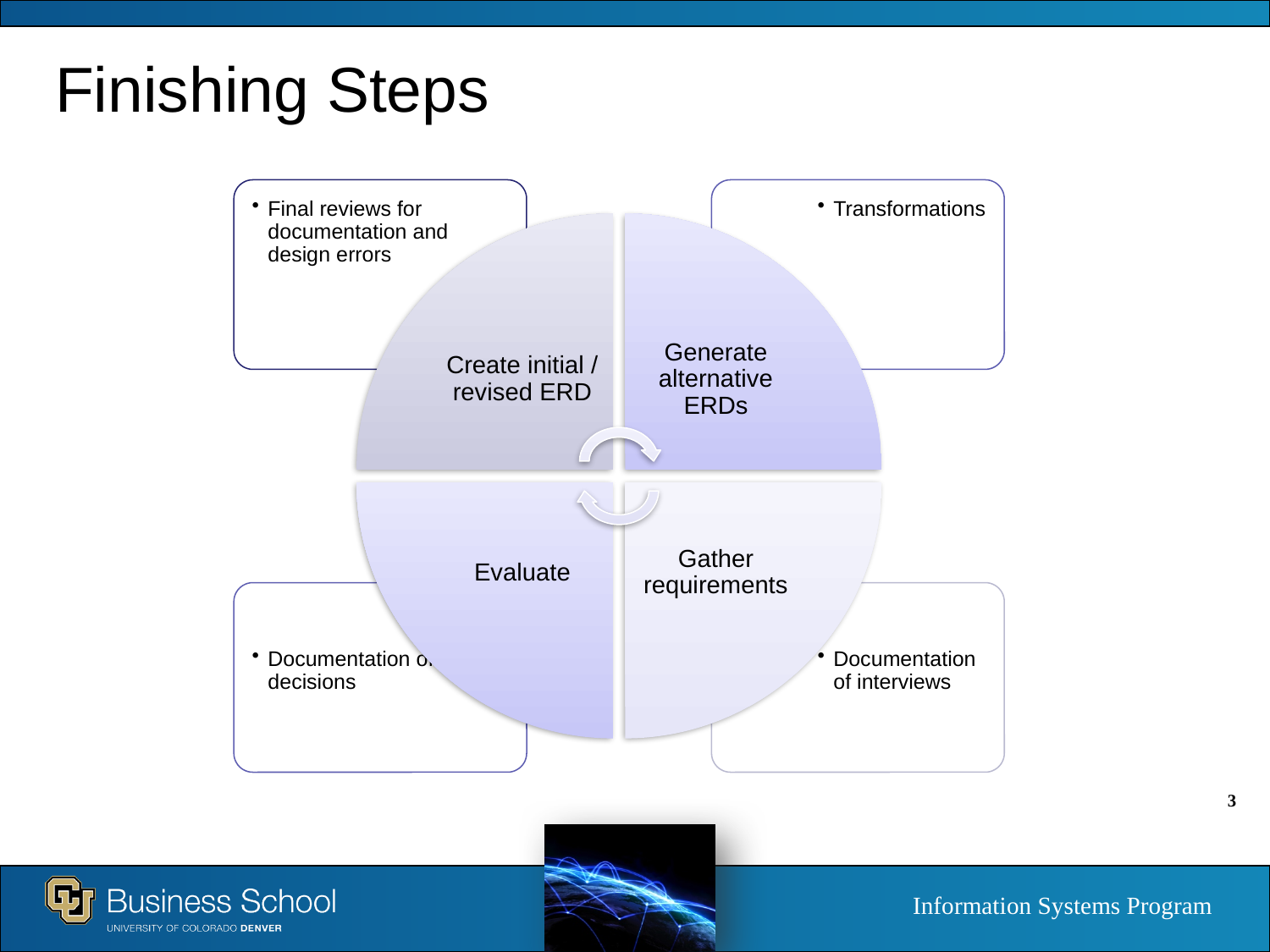

# Finishing Steps
Documentation of interviews
Documentation of decisions
Transformations
Final reviews for documentation and design errors
Create initial / revised ERD
Generate alternative ERDs
Gather requirements
Evaluate